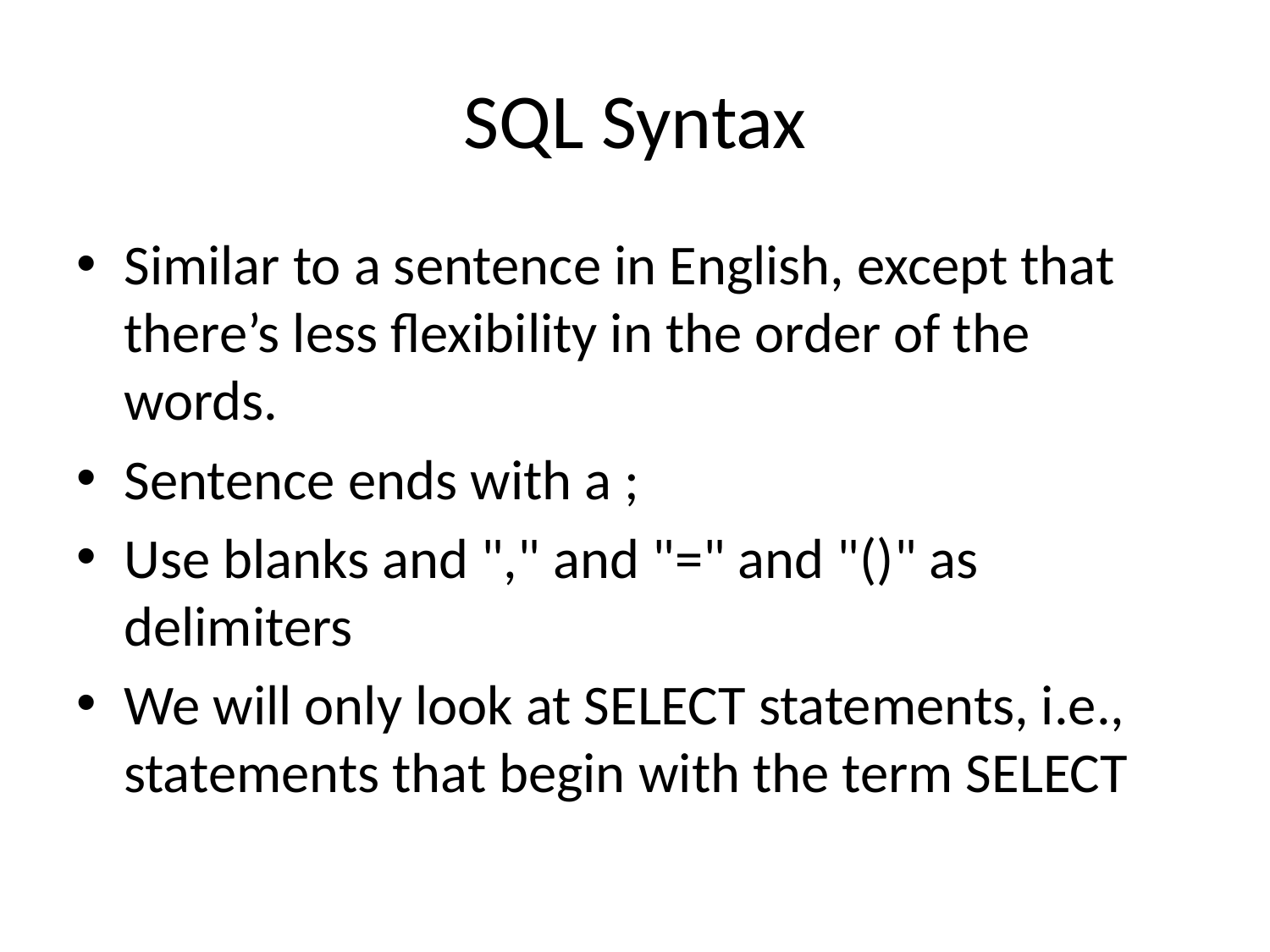

# SQL Syntax
Similar to a sentence in English, except that there’s less flexibility in the order of the words.
Sentence ends with a ;
Use blanks and "," and "=" and "()" as delimiters
We will only look at SELECT statements, i.e., statements that begin with the term SELECT